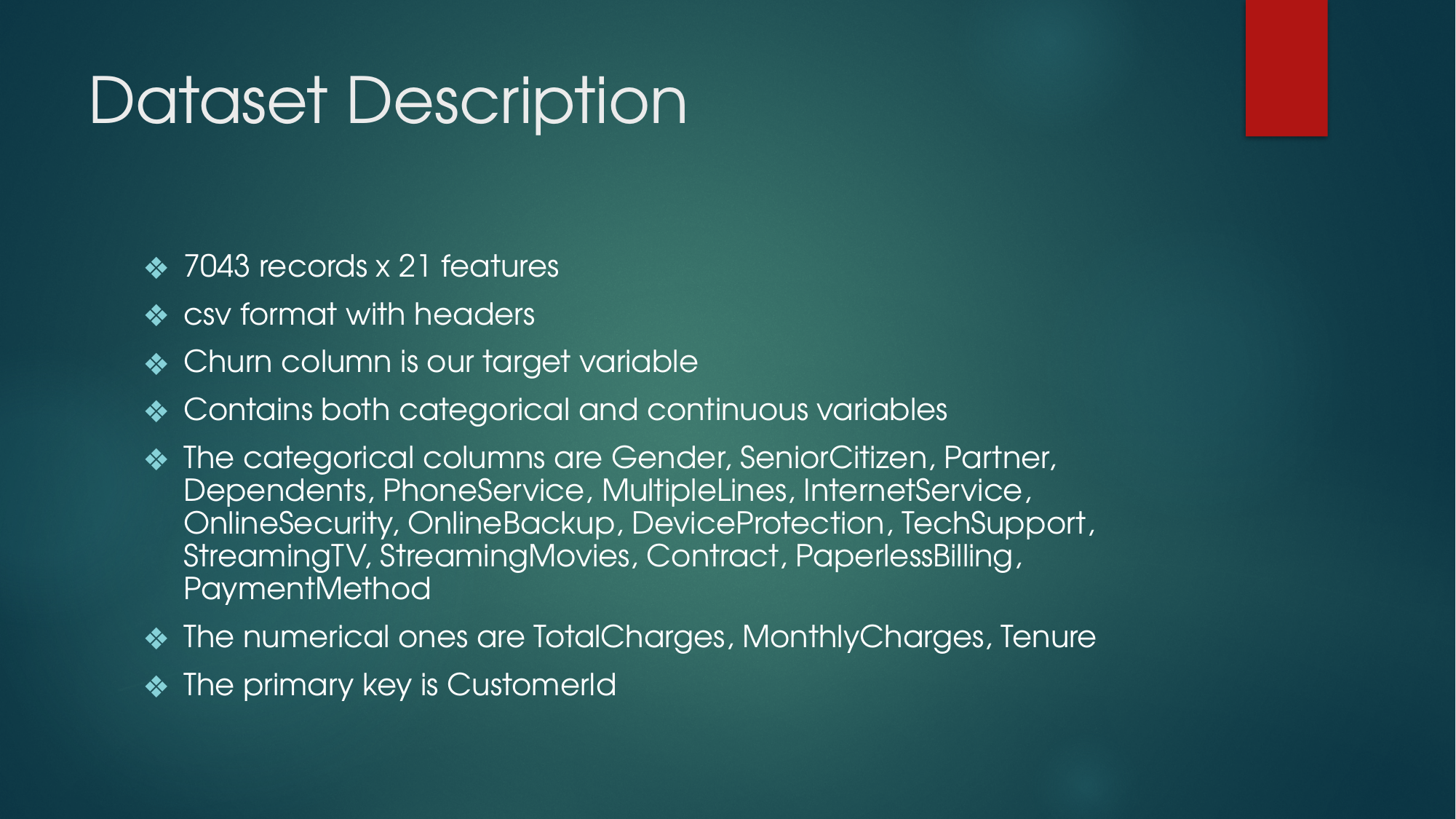

# Dataset Description
7043 records x 21 features
csv format with headers
Churn column is our target variable
Contains both categorical and continuous variables
The categorical columns are Gender, SeniorCitizen, Partner, Dependents, PhoneService, MultipleLines, InternetService, OnlineSecurity, OnlineBackup, DeviceProtection, TechSupport, StreamingTV, StreamingMovies, Contract, PaperlessBilling, PaymentMethod
The numerical ones are TotalCharges, MonthlyCharges, Tenure
The primary key is CustomerId